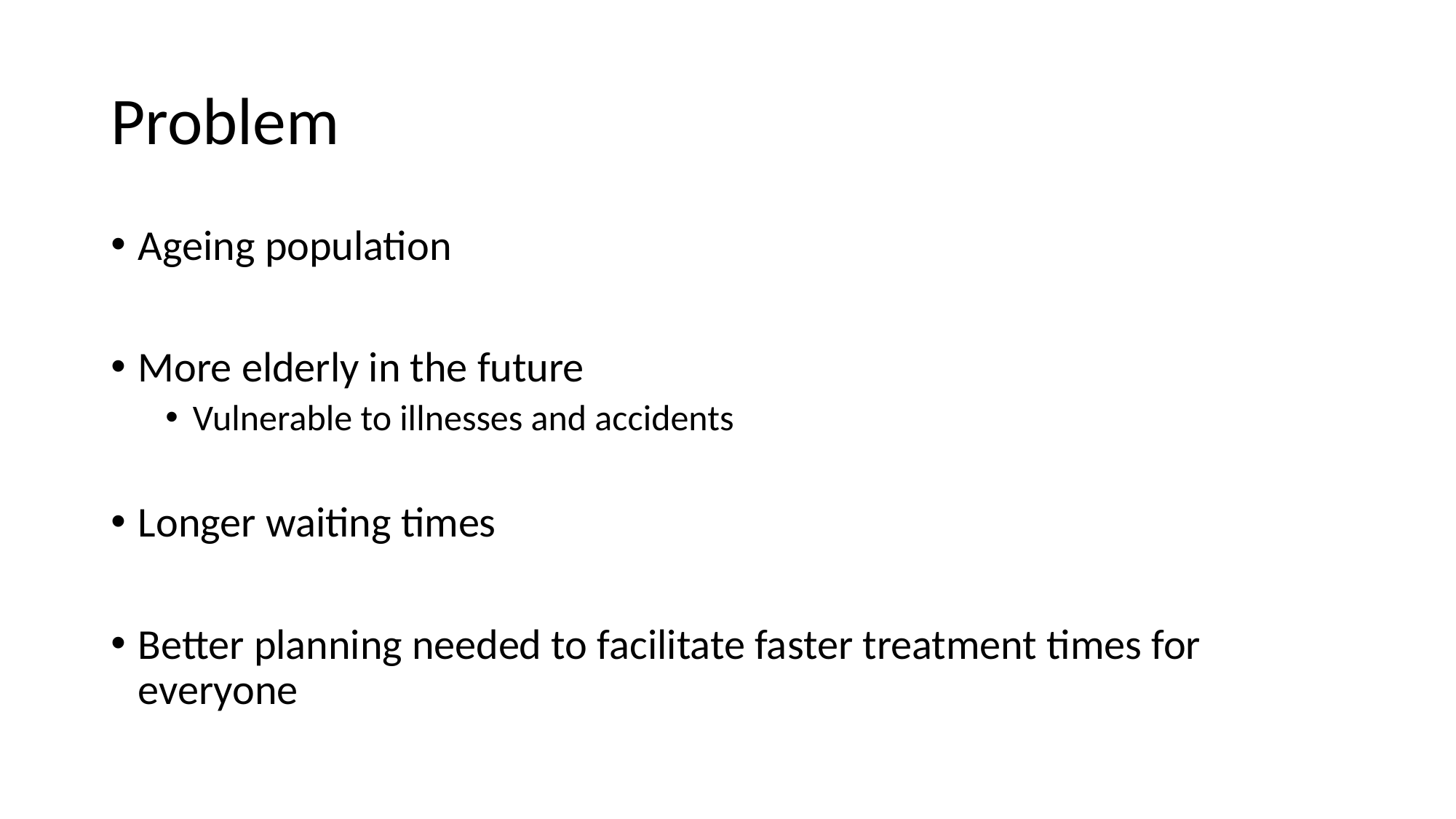

# Problem
Ageing population

More elderly in the future
Vulnerable to illnesses and accidents

Longer waiting times

Better planning needed to facilitate faster treatment times for everyone